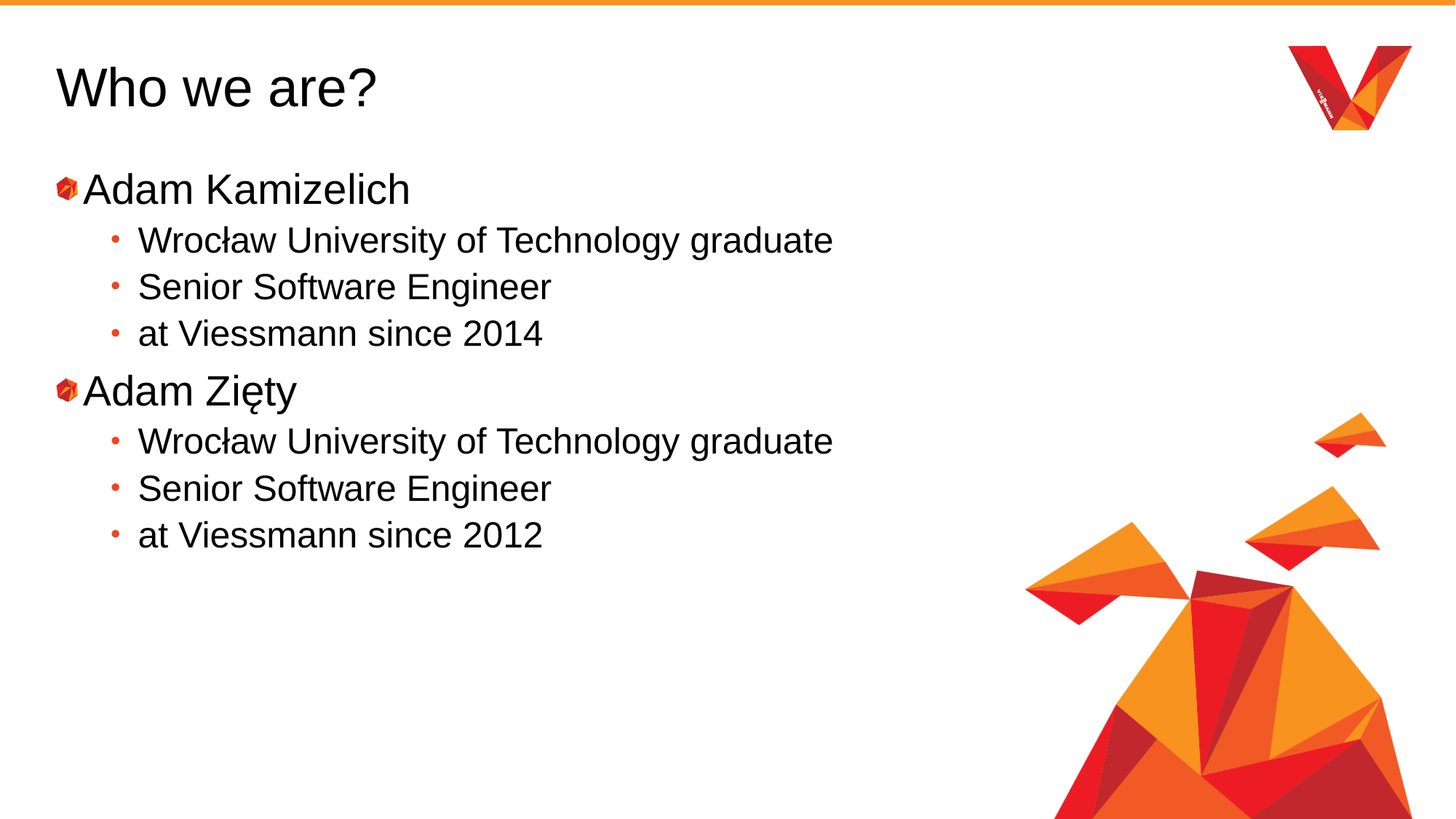

# Who we are?
Adam Kamizelich
Wrocław University of Technology graduate
Senior Software Engineer
at Viessmann since 2014
Adam Zięty
Wrocław University of Technology graduate
Senior Software Engineer
at Viessmann since 2012